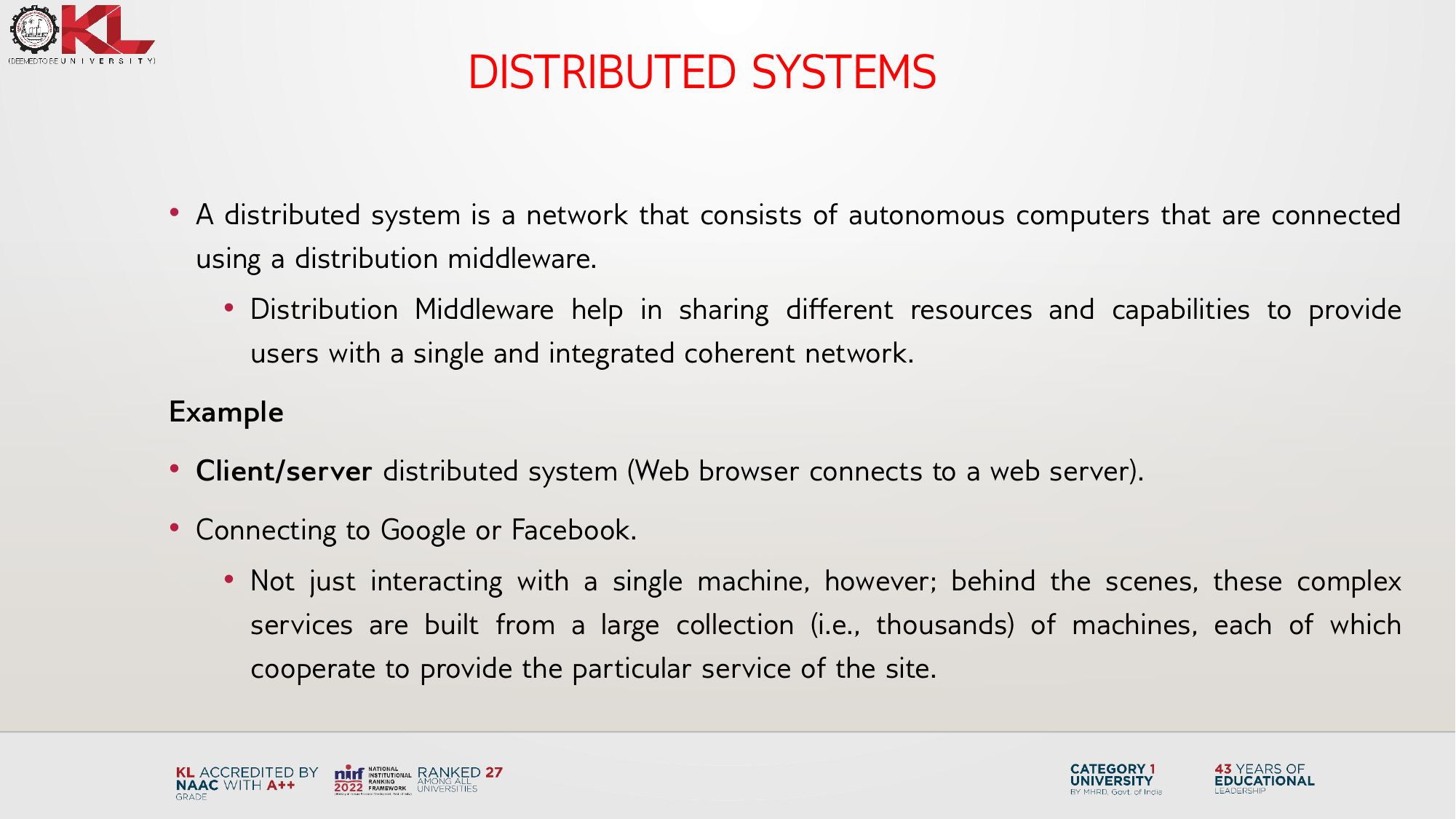

# Distributed Systems
A distributed system is a network that consists of autonomous computers that are connected using a distribution middleware.
Distribution Middleware help in sharing different resources and capabilities to provide users with a single and integrated coherent network.
Example
Client/server distributed system (Web browser connects to a web server).
Connecting to Google or Facebook.
Not just interacting with a single machine, however; behind the scenes, these complex services are built from a large collection (i.e., thousands) of machines, each of which cooperate to provide the particular service of the site.